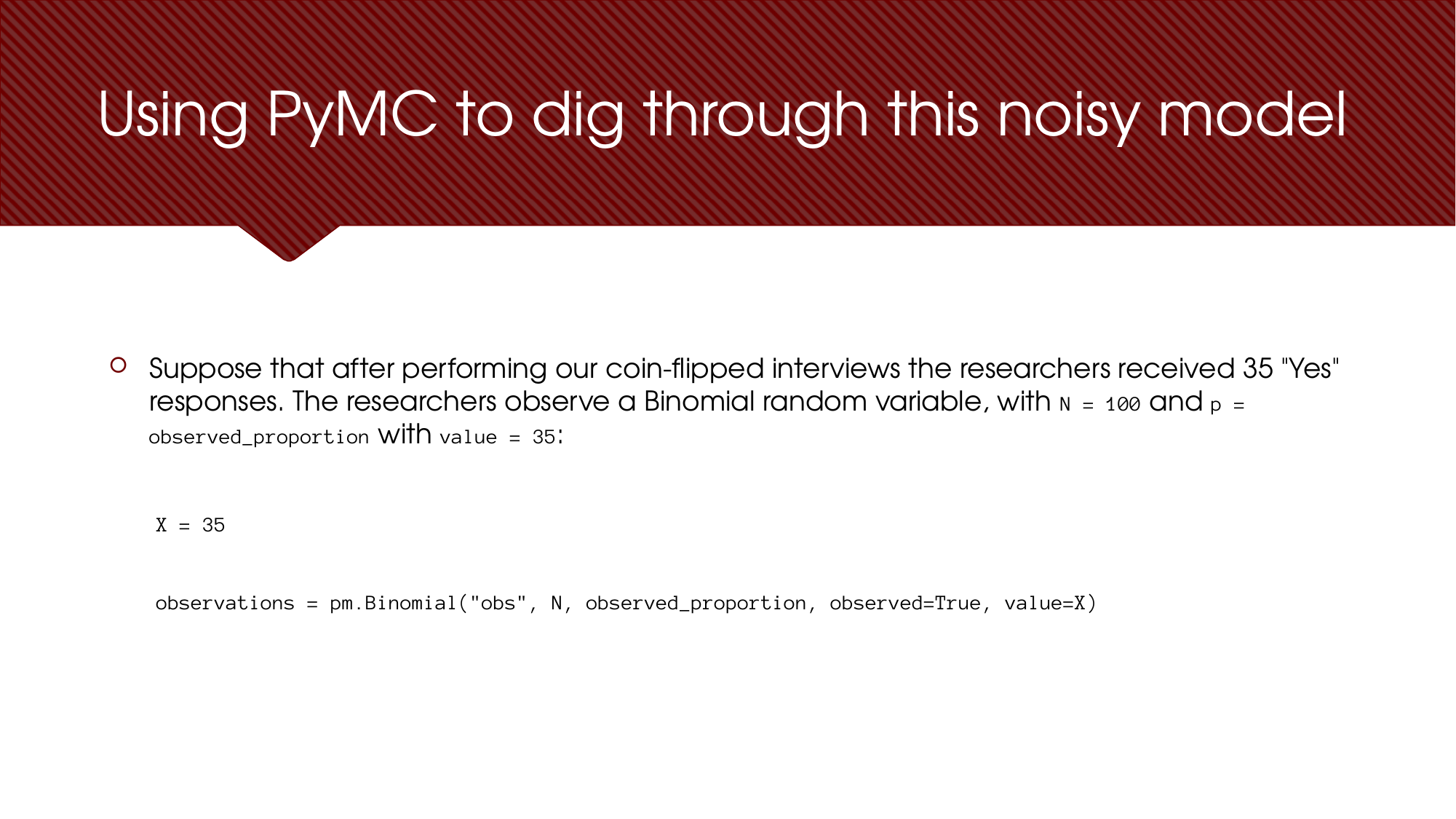

# Using PyMC to dig through this noisy model
Suppose that after performing our coin-flipped interviews the researchers received 35 "Yes" responses. The researchers observe a Binomial random variable, with N = 100 and p = observed_proportion with value = 35:

X = 35

observations = pm.Binomial("obs", N, observed_proportion, observed=True, value=X)